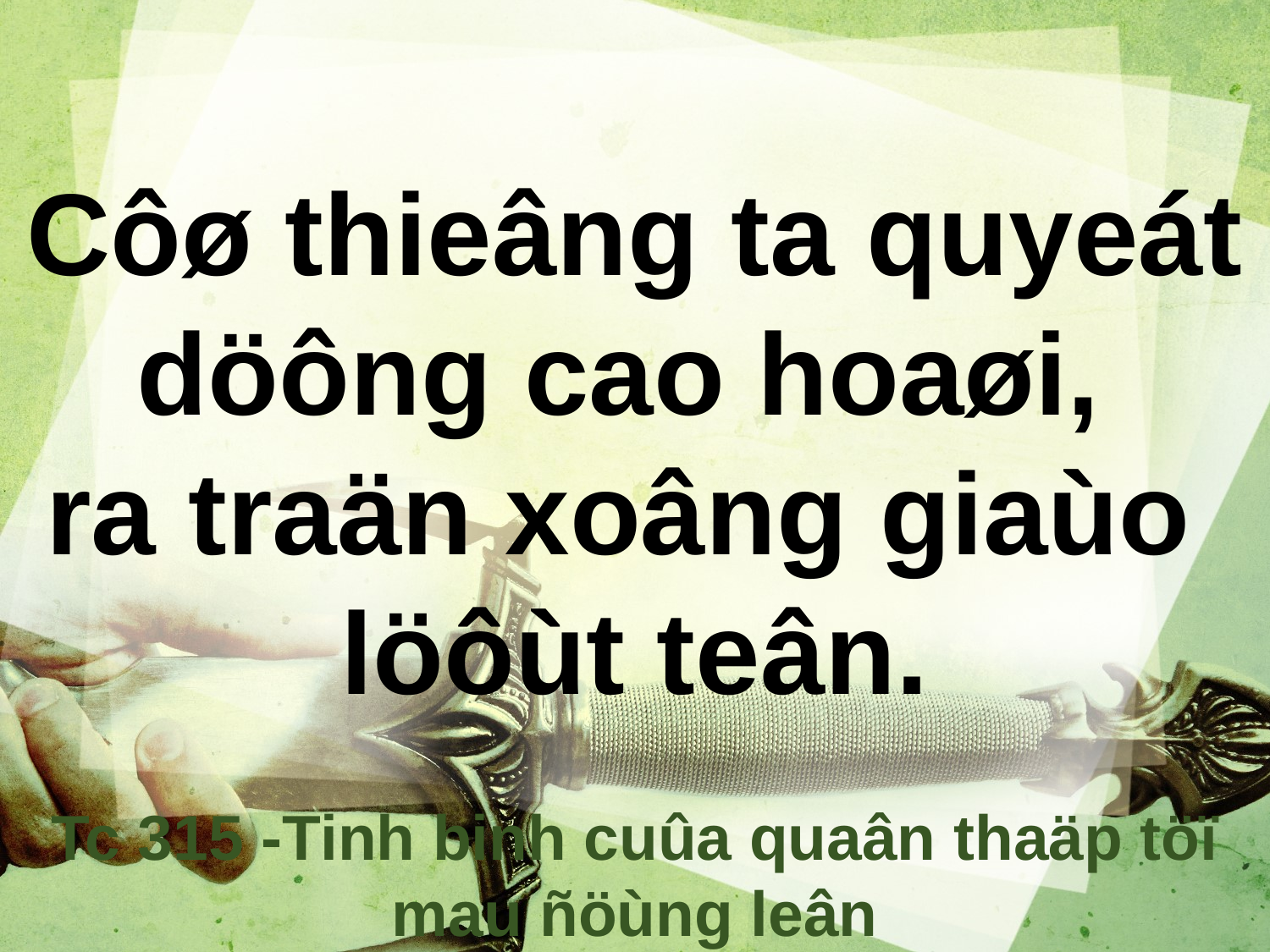

Côø thieâng ta quyeát döông cao hoaøi,
ra traän xoâng giaùo
löôùt teân.
Tc 315 -Tinh binh cuûa quaân thaäp töï mau ñöùng leân